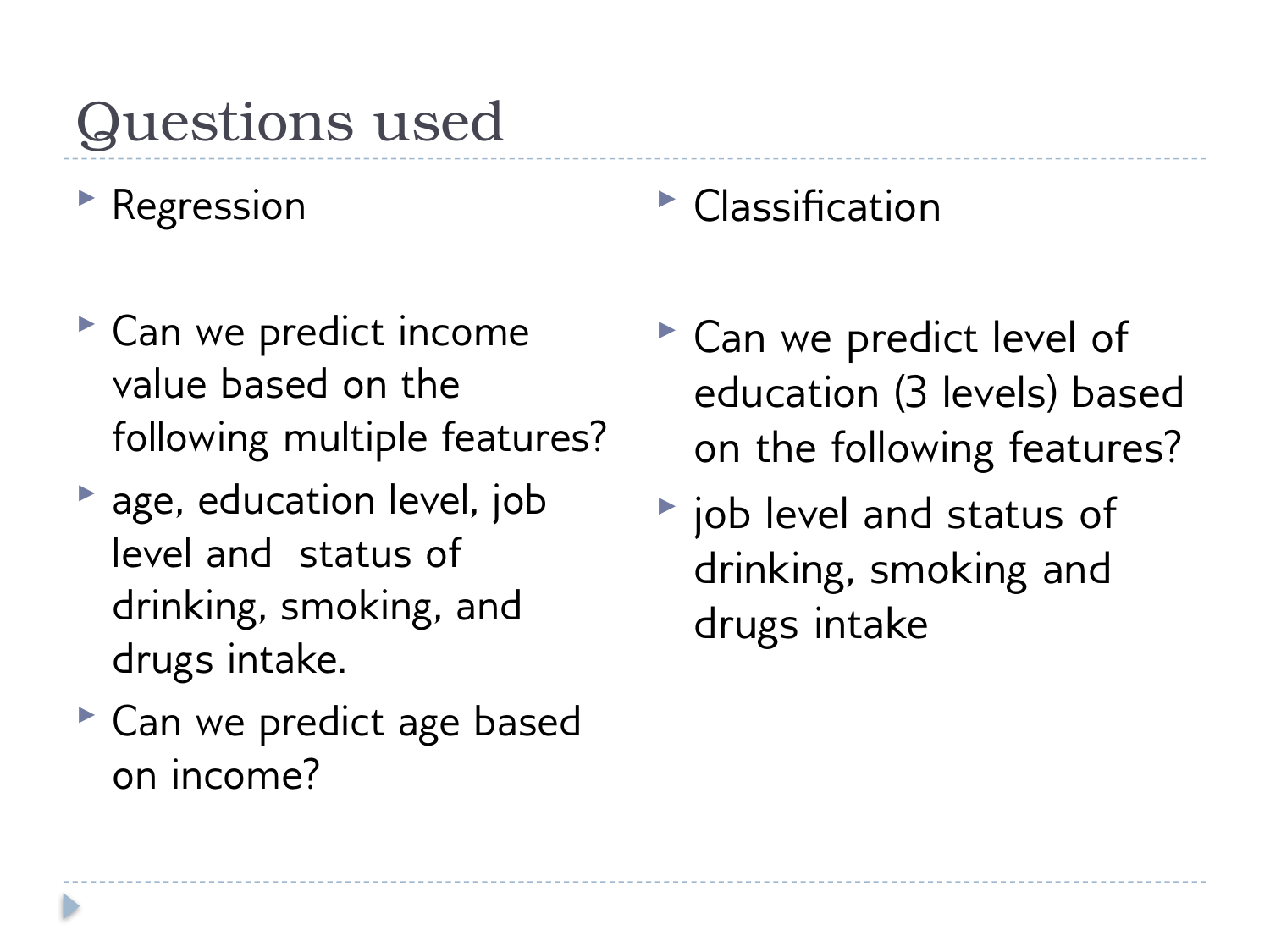

# Questions used
Classification

Can we predict level of education (3 levels) based on the following features?
job level and status of    drinking, smoking and drugs intake
Regression

Can we predict income value based on the following multiple features?
age, education level, job level and  status of drinking, smoking, and drugs intake.
Can we predict age based on income?